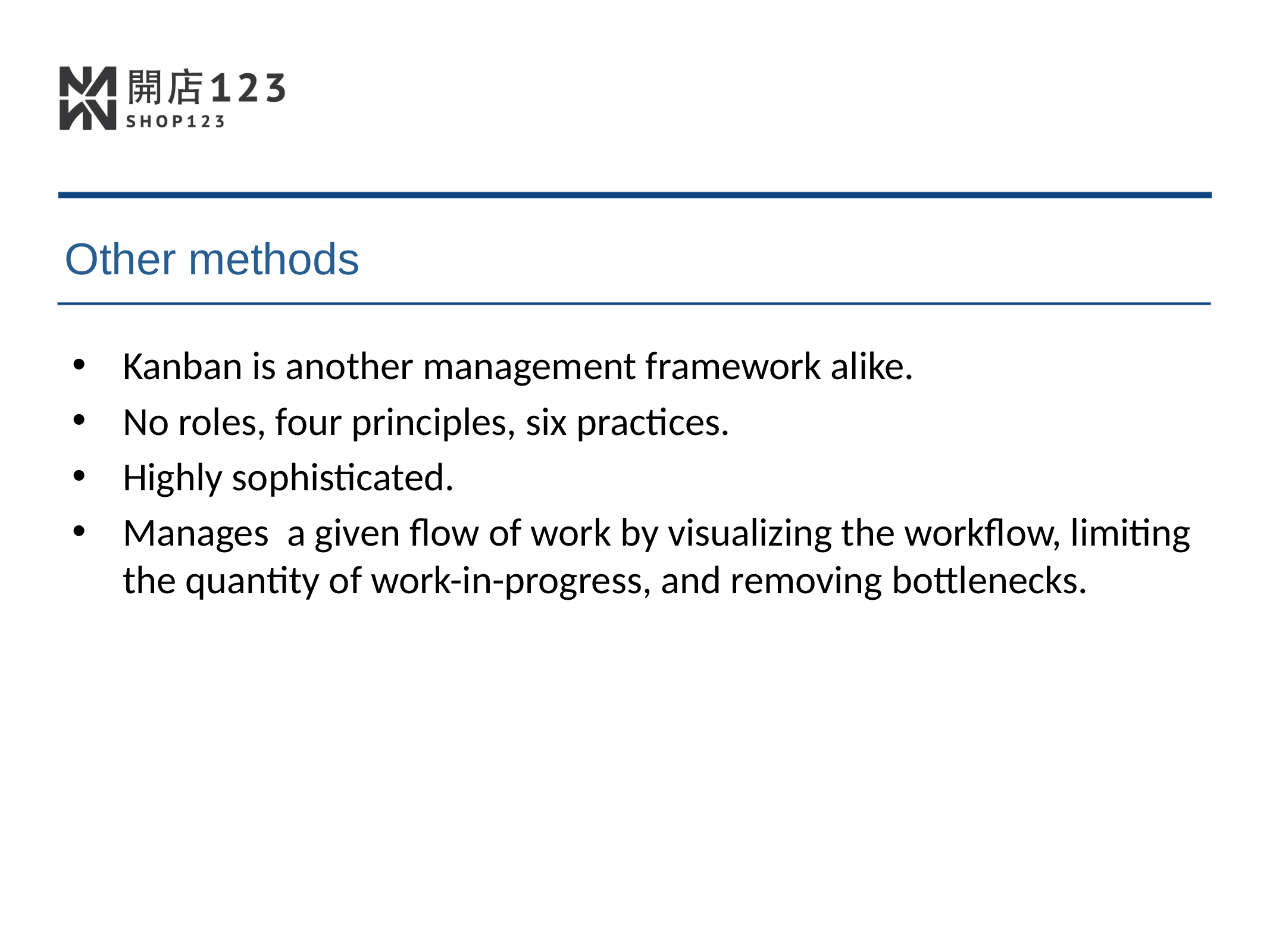

Other methods
Kanban is another management framework alike.
No roles, four principles, six practices.
Highly sophisticated.
Manages  a given flow of work by visualizing the workflow, limiting the quantity of work-in-progress, and removing bottlenecks.